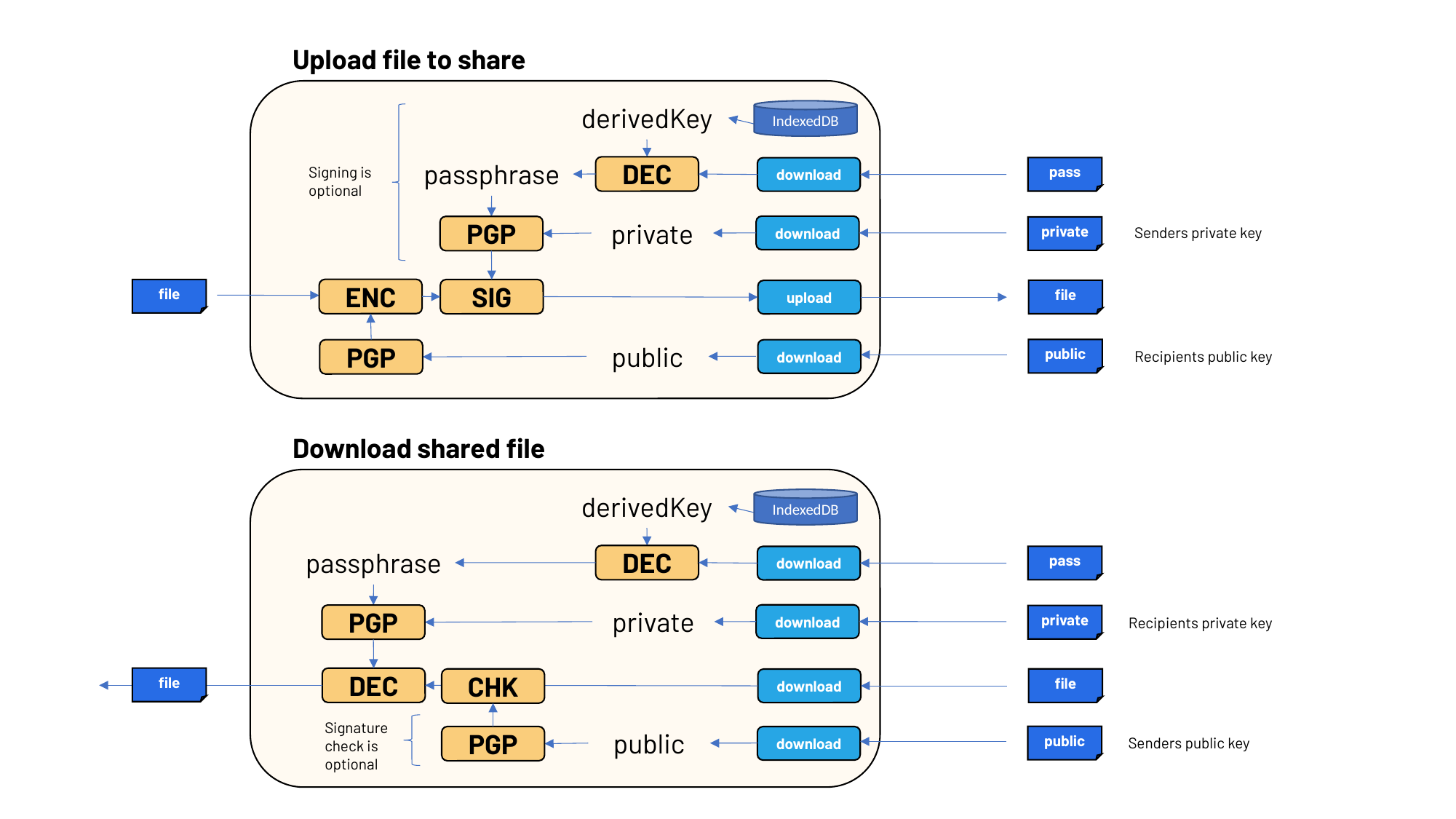

Upload file to share

derivedKey
IndexedDB

passphrase
DEC
Signing is optional
pass
download
private
download
PGP
private
Senders private key
ENC
file
SIG
file
upload
public
public
PGP
download
Recipients public key
Download shared file

derivedKey
IndexedDB
passphrase
DEC
pass
download
private
download
PGP
private
Recipients private key
file
DEC
CHK
file
download
Signature check is optional

public
public
PGP
download
Senders public key